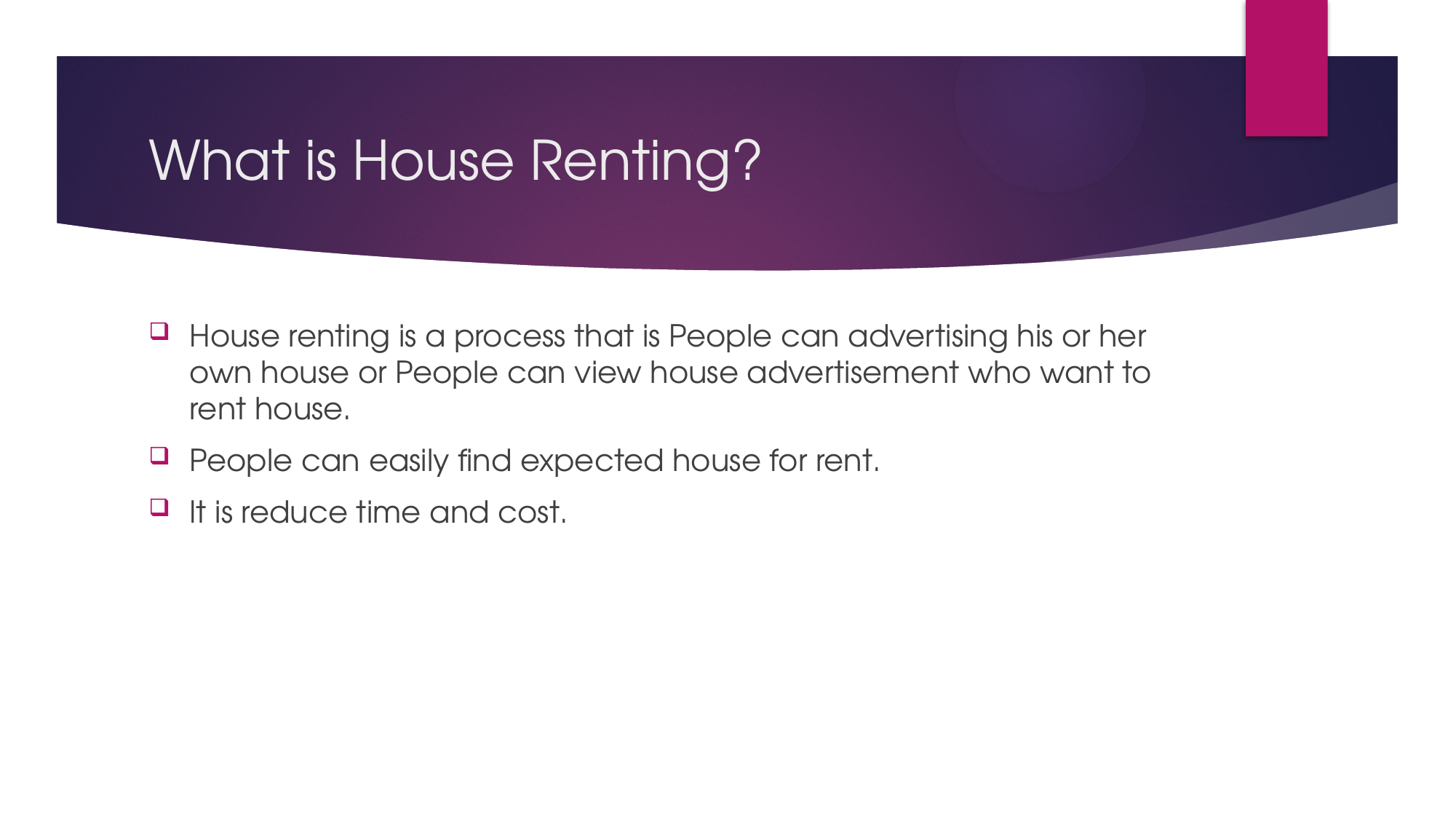

# What is House Renting?
House renting is a process that is People can advertising his or her own house or People can view house advertisement who want to rent house.
People can easily find expected house for rent.
It is reduce time and cost.